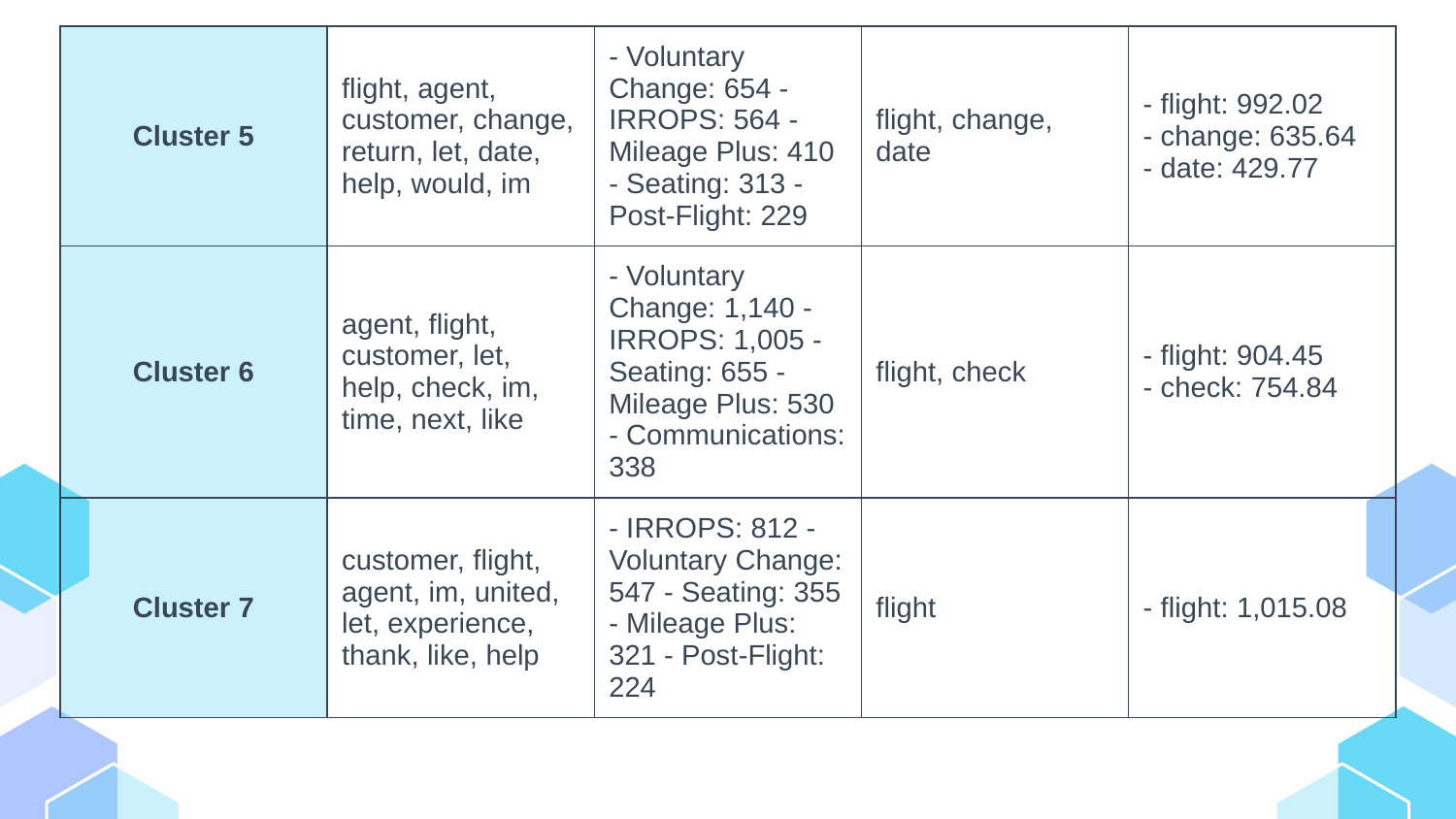

| Cluster 5 | flight, agent, customer, change, return, let, date, help, would, im | - Voluntary Change: 654 - IRROPS: 564 - Mileage Plus: 410 - Seating: 313 - Post-Flight: 229 | flight, change, date | - flight: 992.02 - change: 635.64 - date: 429.77 |
| --- | --- | --- | --- | --- |
| Cluster 6 | agent, flight, customer, let, help, check, im, time, next, like | - Voluntary Change: 1,140 - IRROPS: 1,005 - Seating: 655 - Mileage Plus: 530 - Communications: 338 | flight, check | - flight: 904.45 - check: 754.84 |
| Cluster 7 | customer, flight, agent, im, united, let, experience, thank, like, help | - IRROPS: 812 - Voluntary Change: 547 - Seating: 355 - Mileage Plus: 321 - Post-Flight: 224 | flight | - flight: 1,015.08 |